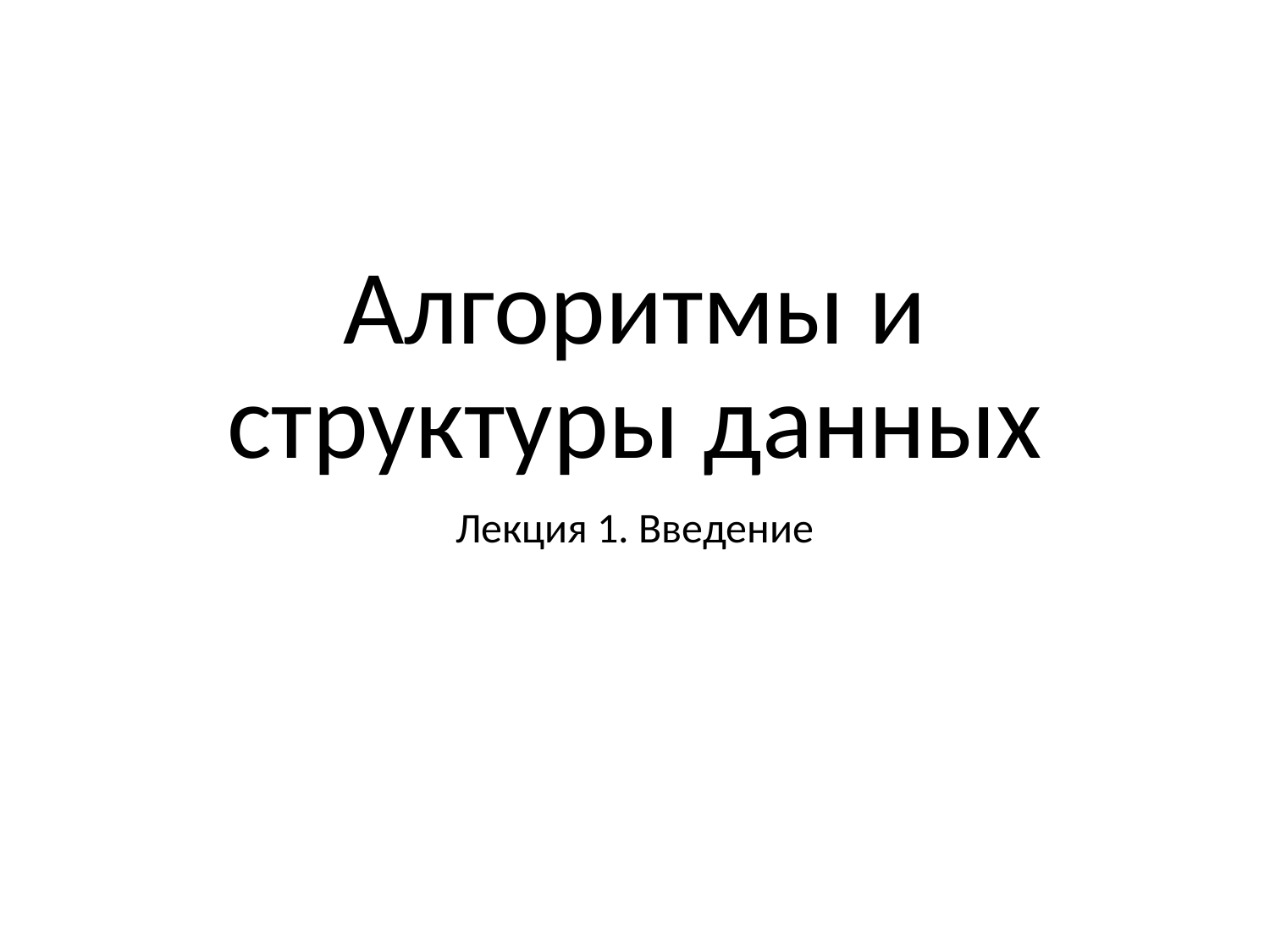

# Алгоритмы и структуры данных
Лекция 1. Введение